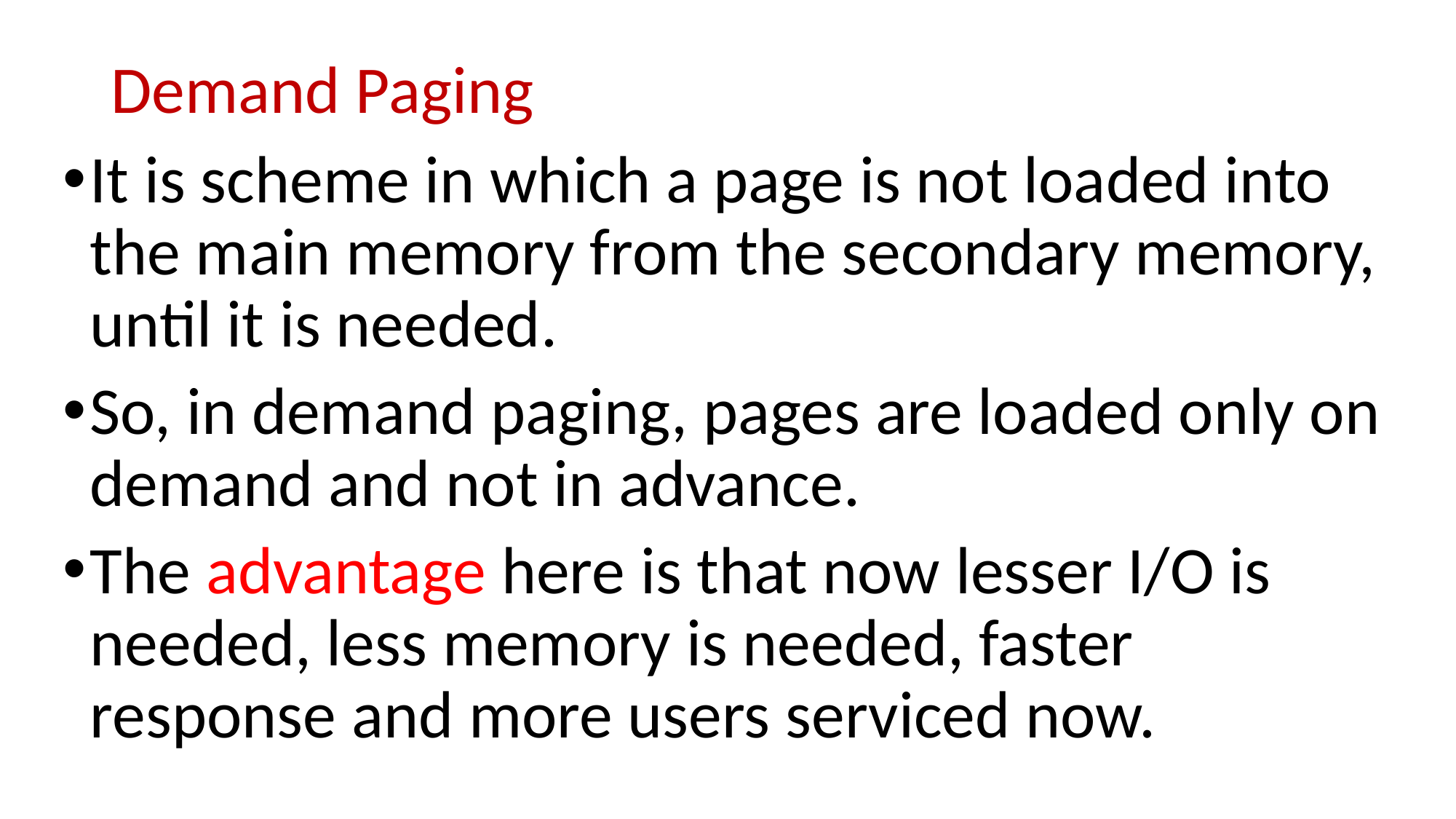

# Demand Paging
It is scheme in which a page is not loaded into the main memory from the secondary memory, until it is needed.
So, in demand paging, pages are loaded only on demand and not in advance.
The advantage here is that now lesser I/O is needed, less memory is needed, faster response and more users serviced now.